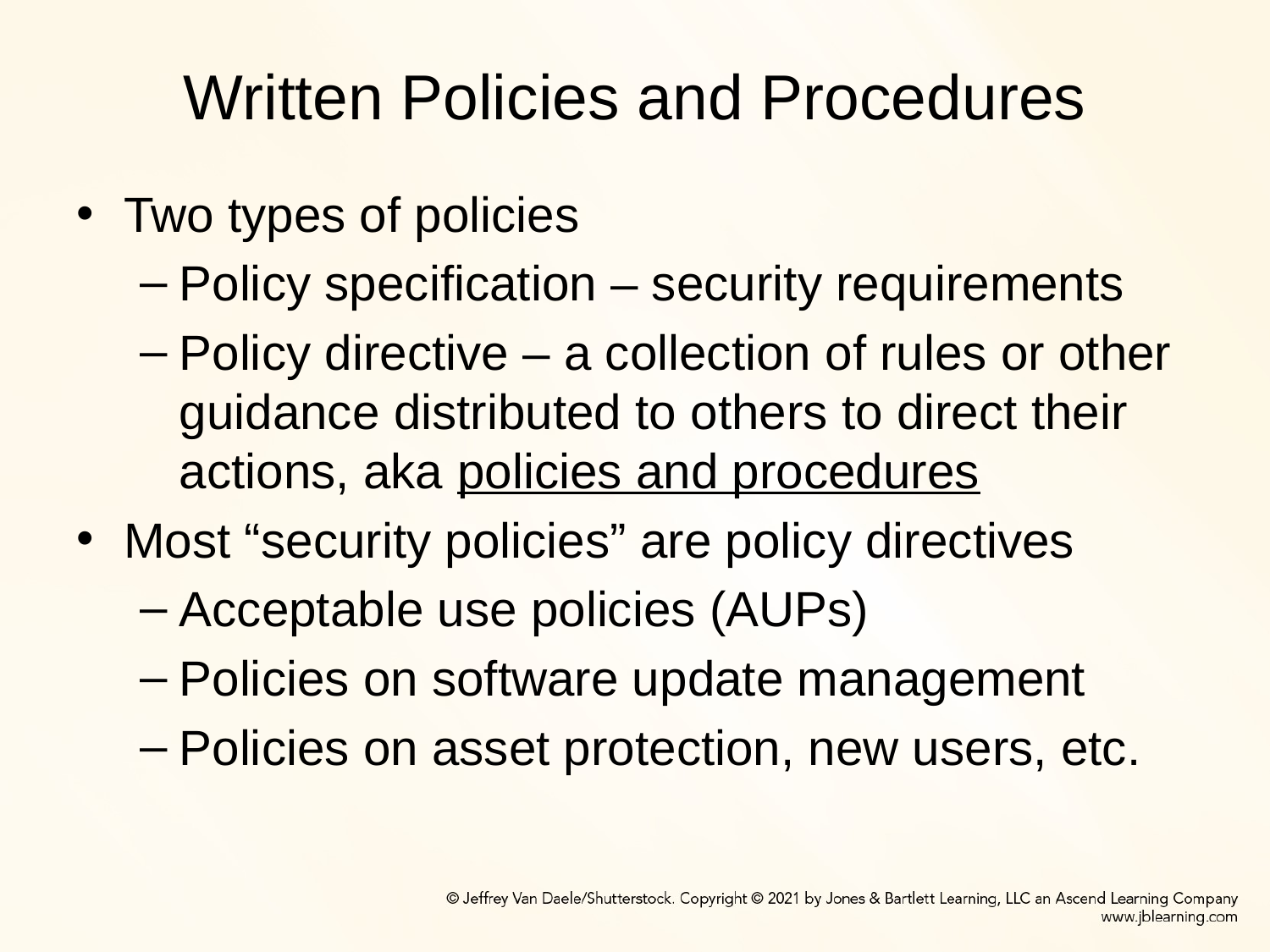

# Written Policies and Procedures
Two types of policies
Policy specification – security requirements
Policy directive – a collection of rules or other guidance distributed to others to direct their actions, aka policies and procedures
Most “security policies” are policy directives
Acceptable use policies (AUPs)
Policies on software update management
Policies on asset protection, new users, etc.